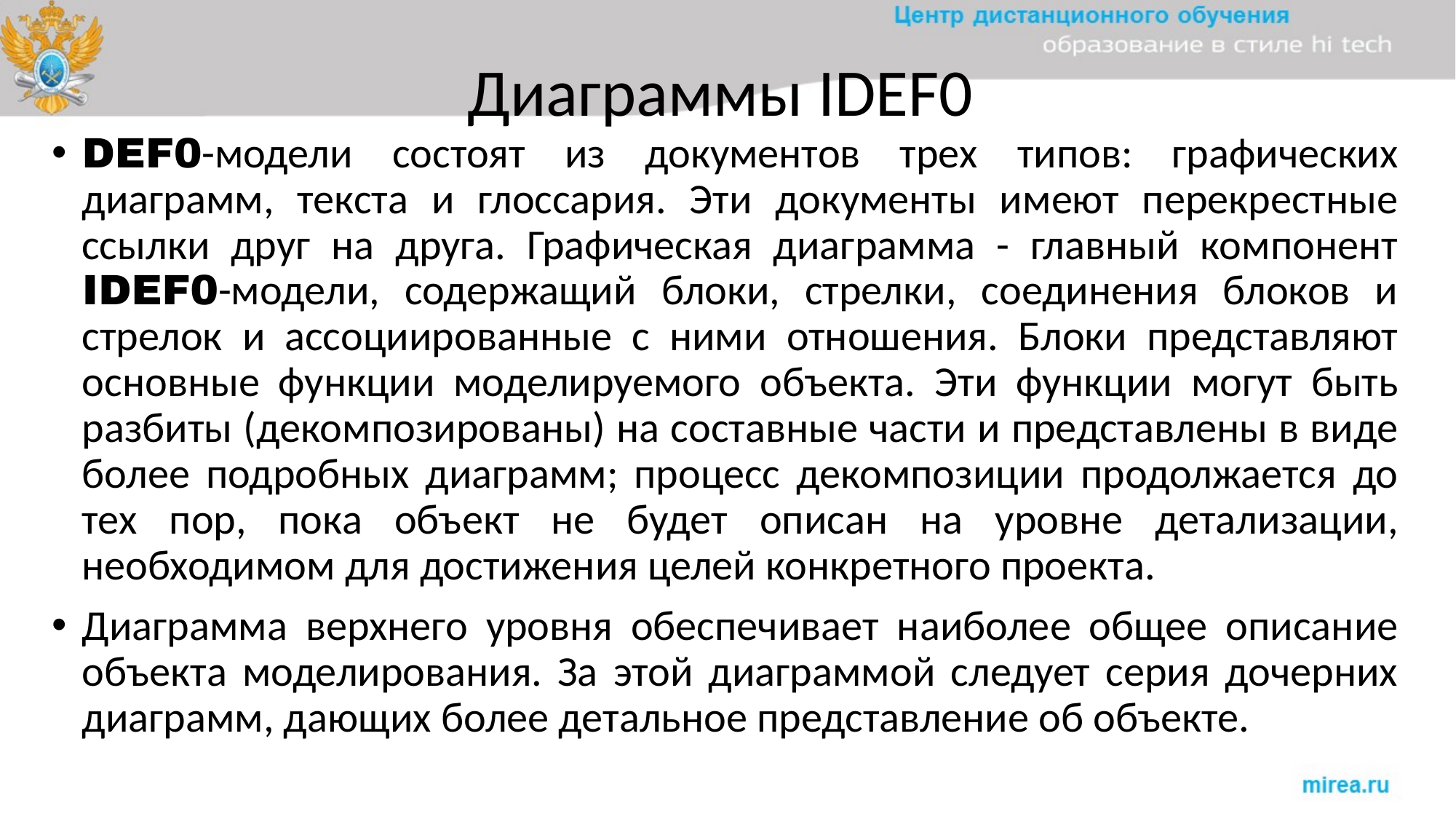

# Диаграммы IDEF0
DEF0-модели состоят из документов трех типов: графических диаграмм, текста и глоссария. Эти документы имеют перекрестные ссылки друг на друга. Графическая диаграмма - главный компонент IDEF0-модели, содержащий блоки, стрелки, соединения блоков и стрелок и ассоциированные с ними отношения. Блоки представляют основные функции моделируемого объекта. Эти функции могут быть разбиты (декомпозированы) на составные части и представлены в виде более подробных диаграмм; процесс декомпозиции продолжается до тех пор, пока объект не будет описан на уровне детализации, необходимом для достижения целей конкретного проекта.
Диаграмма верхнего уровня обеспечивает наиболее общее описание объекта моделирования. За этой диаграммой следует серия дочерних диаграмм, дающих более детальное представление об объекте.